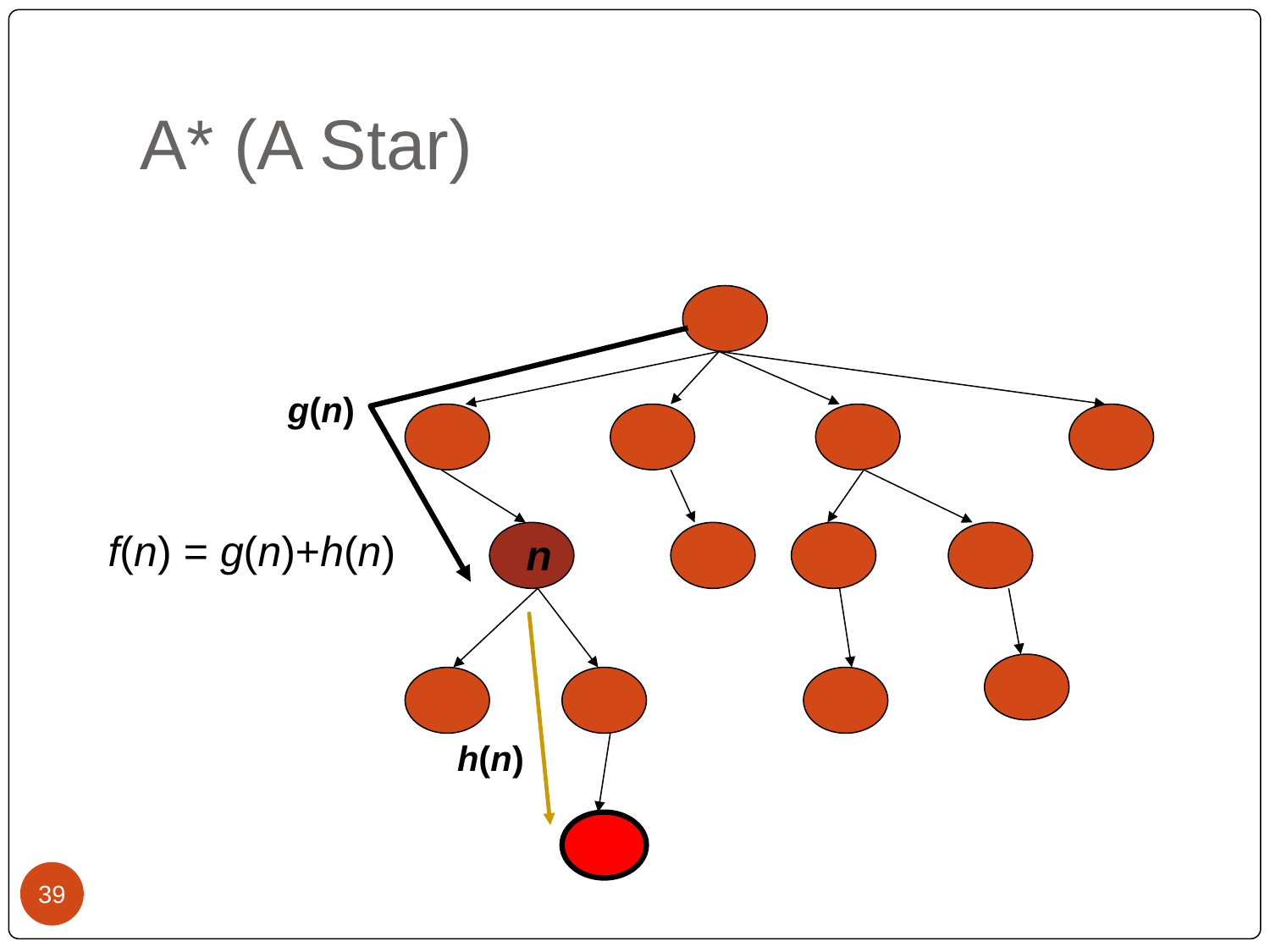

# A* (A Star)

g(n)

f(n) = g(n)+h(n)

n

h(n)

39